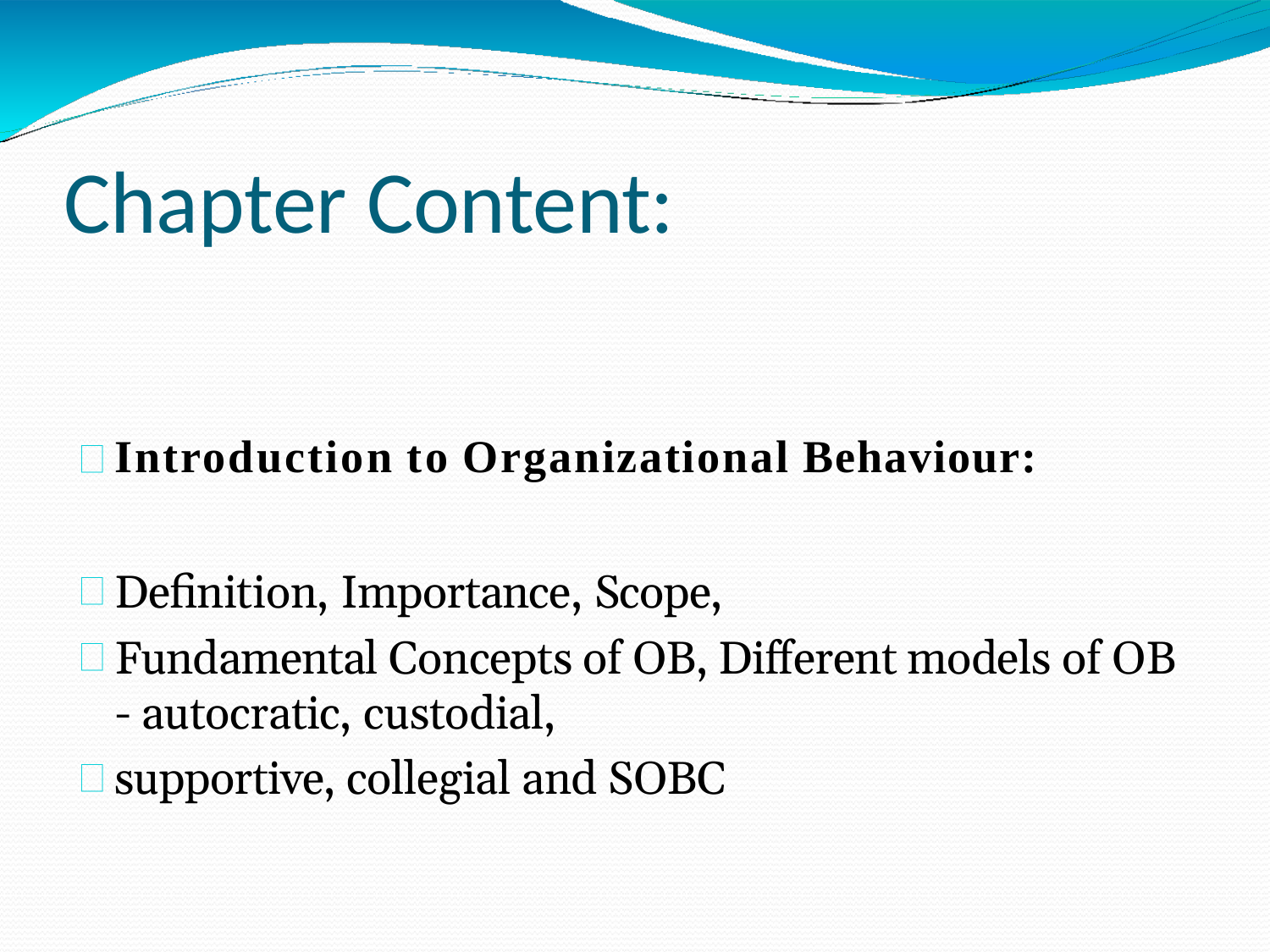

# Chapter Content:
Introduction to Organizational Behaviour:

Definition, Importance, Scope,
Fundamental Concepts of OB, Different models of OB
- autocratic, custodial,
supportive, collegial and SOBC